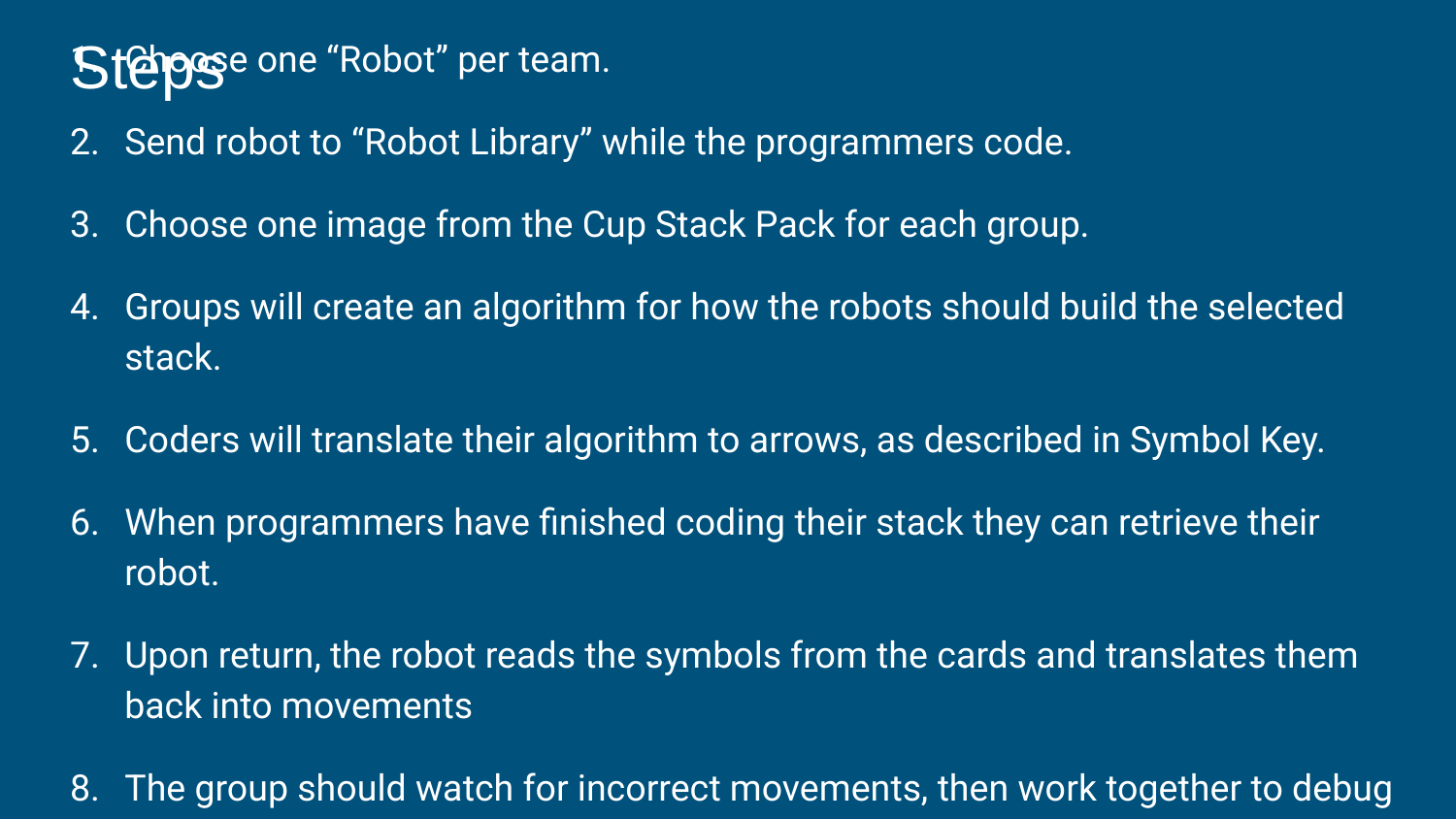

Steps
Choose one “Robot” per team.
Send robot to “Robot Library” while the programmers code.
Choose one image from the Cup Stack Pack for each group.
Groups will create an algorithm for how the robots should build the selected stack.
Coders will translate their algorithm to arrows, as described in Symbol Key.
When programmers have finished coding their stack they can retrieve their robot.
Upon return, the robot reads the symbols from the cards and translates them back into movements
The group should watch for incorrect movements, then work together to debug their program before asking the robot to re-run it.